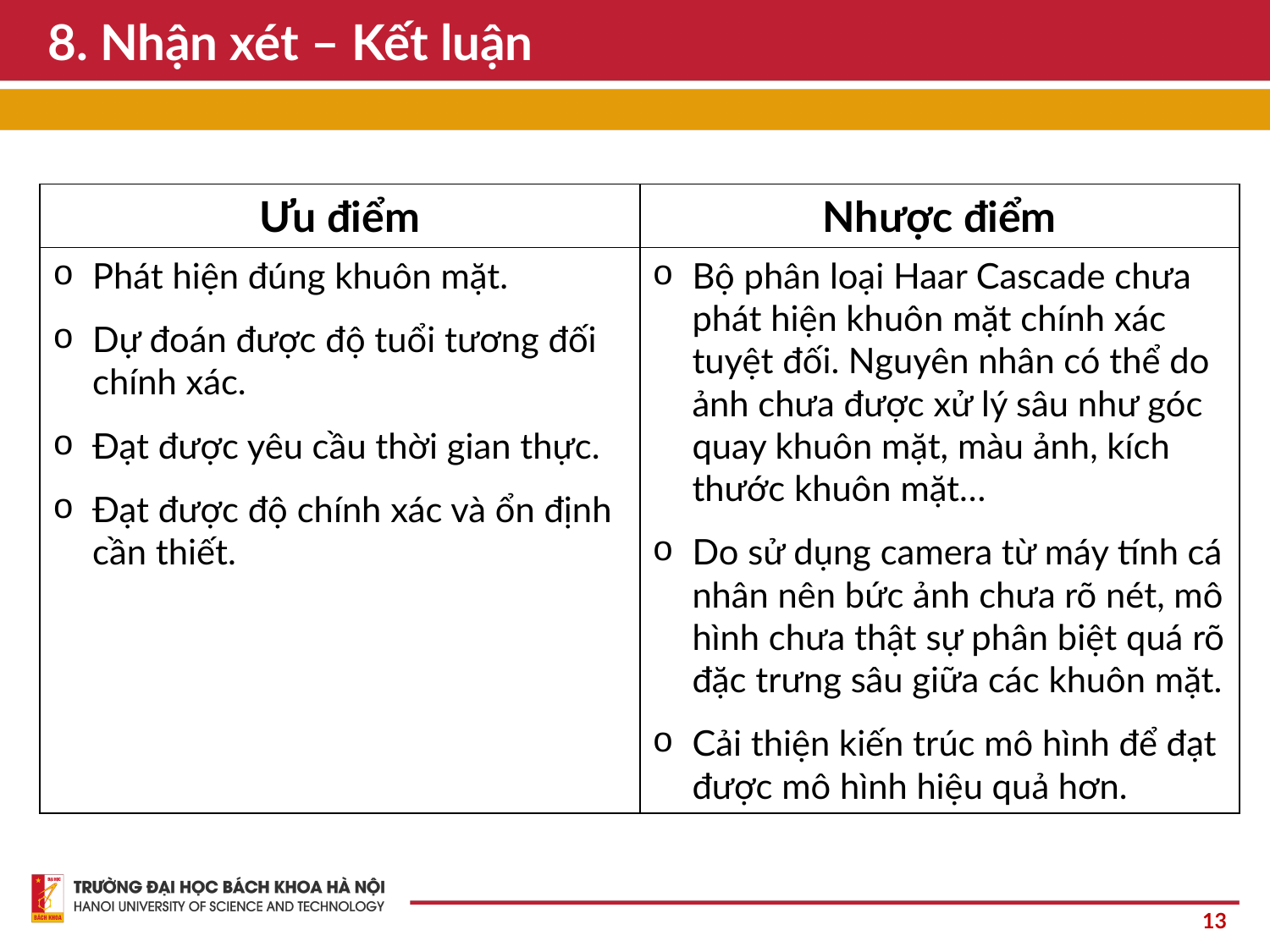

# 8. Nhận xét – Kết luận
| Ưu điểm | Nhược điểm |
| --- | --- |
| Phát hiện đúng khuôn mặt. Dự đoán được độ tuổi tương đối chính xác. Đạt được yêu cầu thời gian thực. Đạt được độ chính xác và ổn định cần thiết. | Bộ phân loại Haar Cascade chưa phát hiện khuôn mặt chính xác tuyệt đối. Nguyên nhân có thể do ảnh chưa được xử lý sâu như góc quay khuôn mặt, màu ảnh, kích thước khuôn mặt… Do sử dụng camera từ máy tính cá nhân nên bức ảnh chưa rõ nét, mô hình chưa thật sự phân biệt quá rõ đặc trưng sâu giữa các khuôn mặt. Cải thiện kiến trúc mô hình để đạt được mô hình hiệu quả hơn. |
13